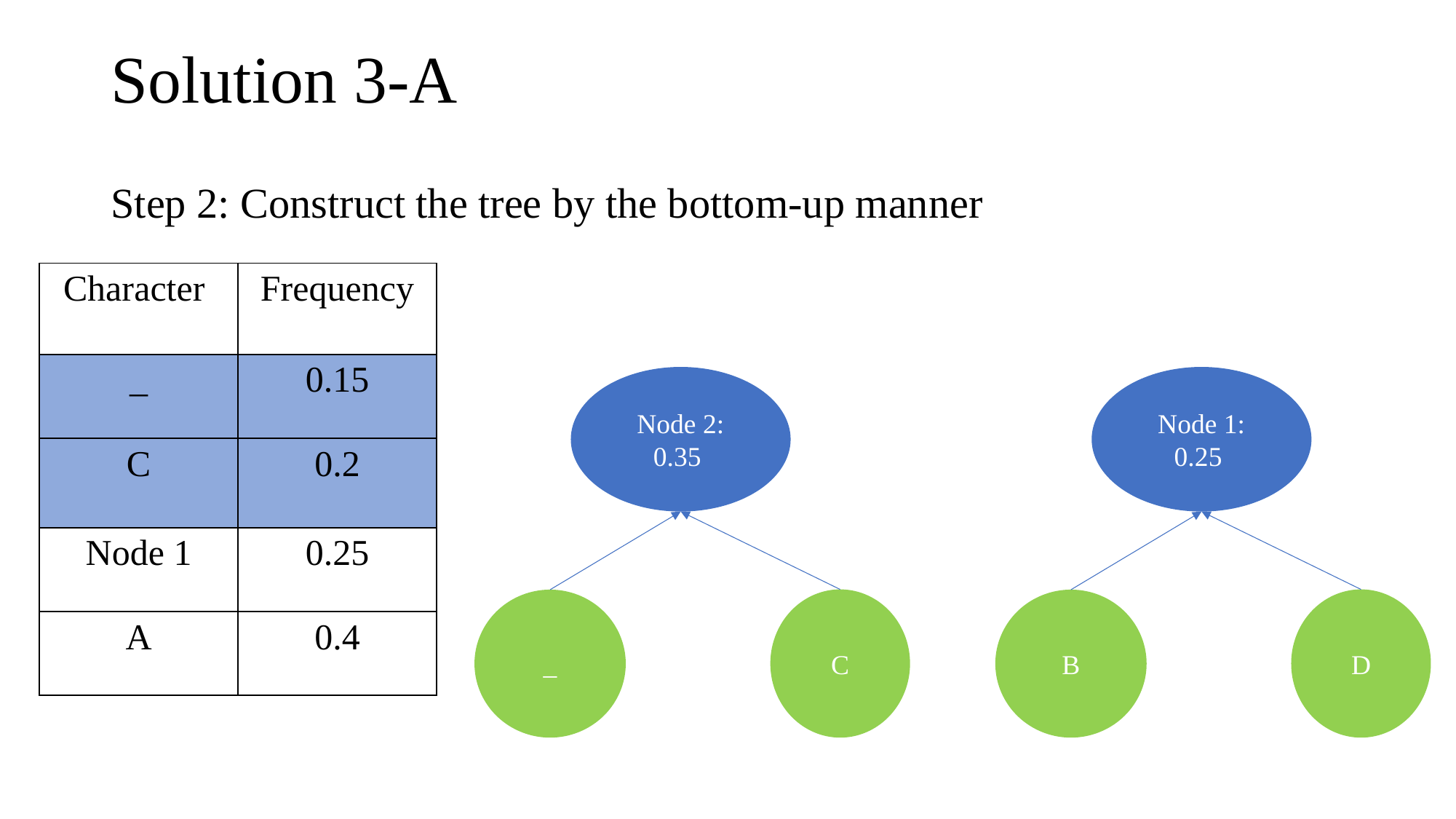

# Solution 3-A
Step 2: Construct the tree by the bottom-up manner
| Character | Frequency |
| --- | --- |
| \_ | 0.15 |
| C | 0.2 |
| Node 1 | 0.25 |
| A | 0.4 |
Node 2: 0.35
Node 1: 0.25
C
D
_
B